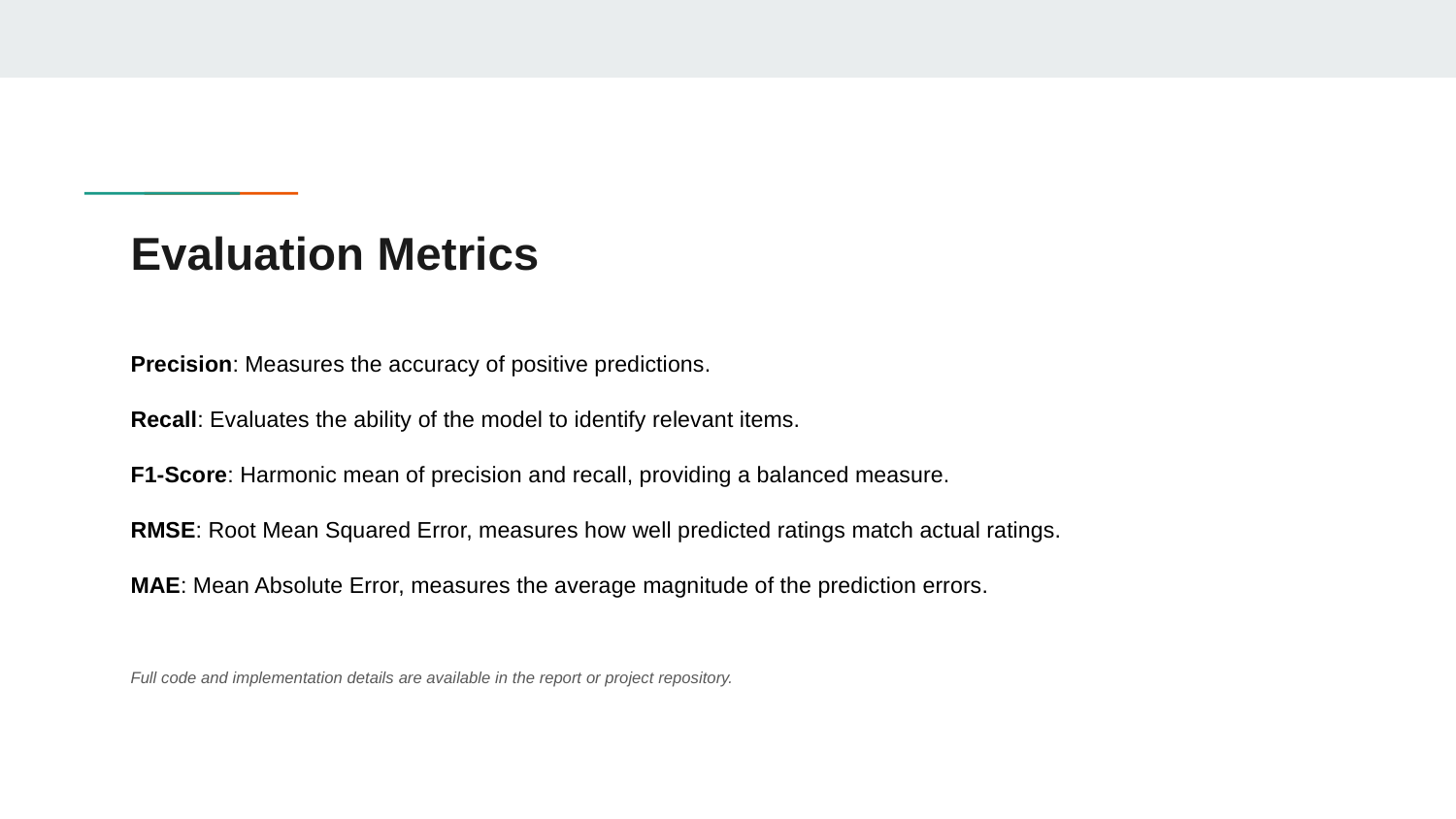

# Evaluation Metrics
Precision: Measures the accuracy of positive predictions.
Recall: Evaluates the ability of the model to identify relevant items.
F1-Score: Harmonic mean of precision and recall, providing a balanced measure.
RMSE: Root Mean Squared Error, measures how well predicted ratings match actual ratings.
MAE: Mean Absolute Error, measures the average magnitude of the prediction errors.
Full code and implementation details are available in the report or project repository.